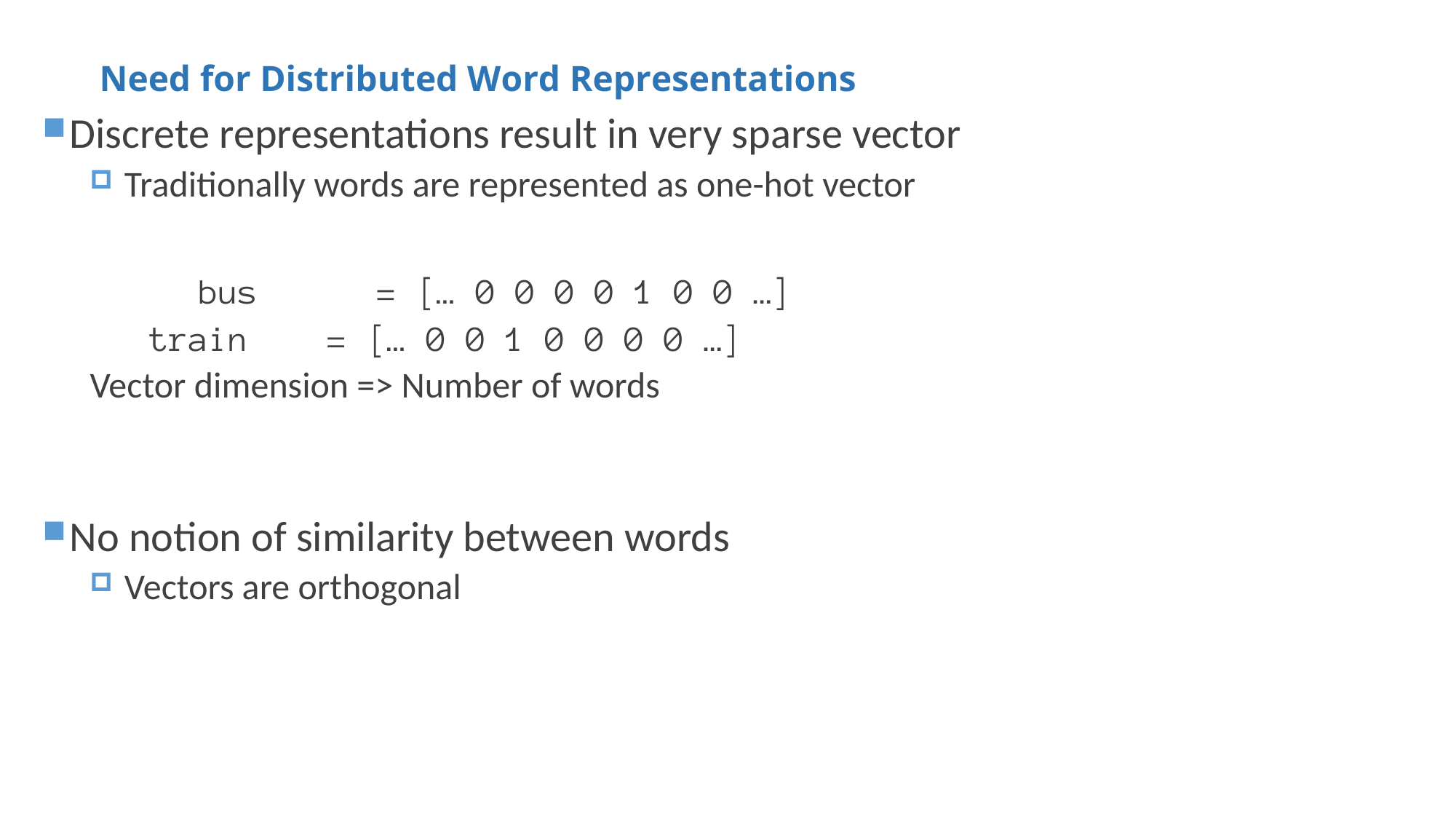

# Need for Distributed Word Representations
Discrete representations result in very sparse vector
Traditionally words are represented as one-hot vector

	bus      = [… 0 0 0 0 1 0 0 …]
   train    = [… 0 0 1 0 0 0 0 …]
Vector dimension => Number of words

No notion of similarity between words
Vectors are orthogonal